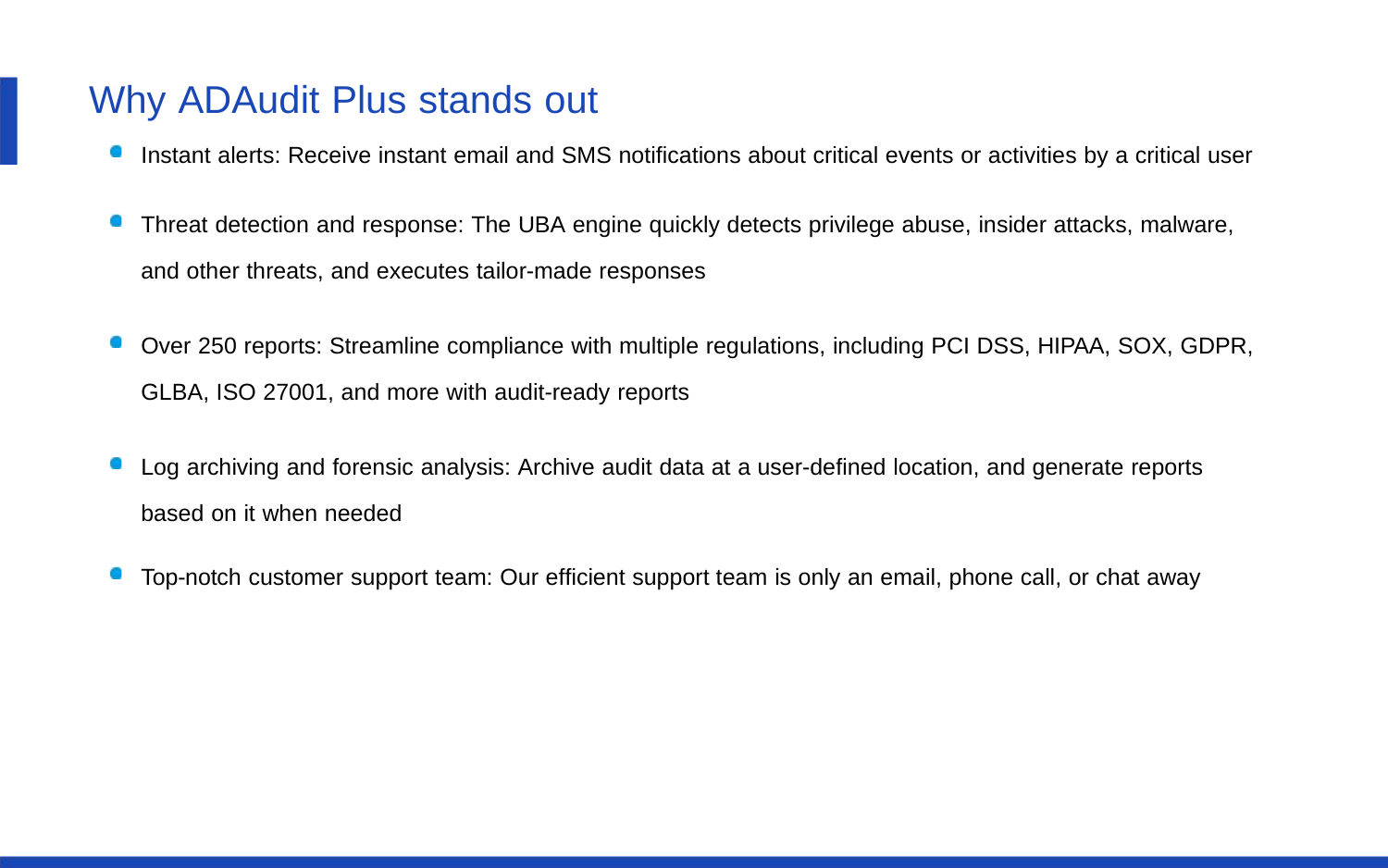

Why ADAudit Plus stands out

Instant alerts: Receive instant email and SMS notiﬁcations about critical events or activities by a critical user

Threat detection and response: The UBA engine quickly detects privilege abuse, insider attacks, malware,

and other threats, and executes tailor-made responses
Over 250 reports: Streamline compliance with multiple regulations, including PCI DSS, HIPAA, SOX, GDPR,

GLBA, ISO 27001, and more with audit-ready reports
Log archiving and forensic analysis: Archive audit data at a user-deﬁned location, and generate reports

based on it when needed
Top-notch customer support team: Our efﬁcient support team is only an email, phone call, or chat away